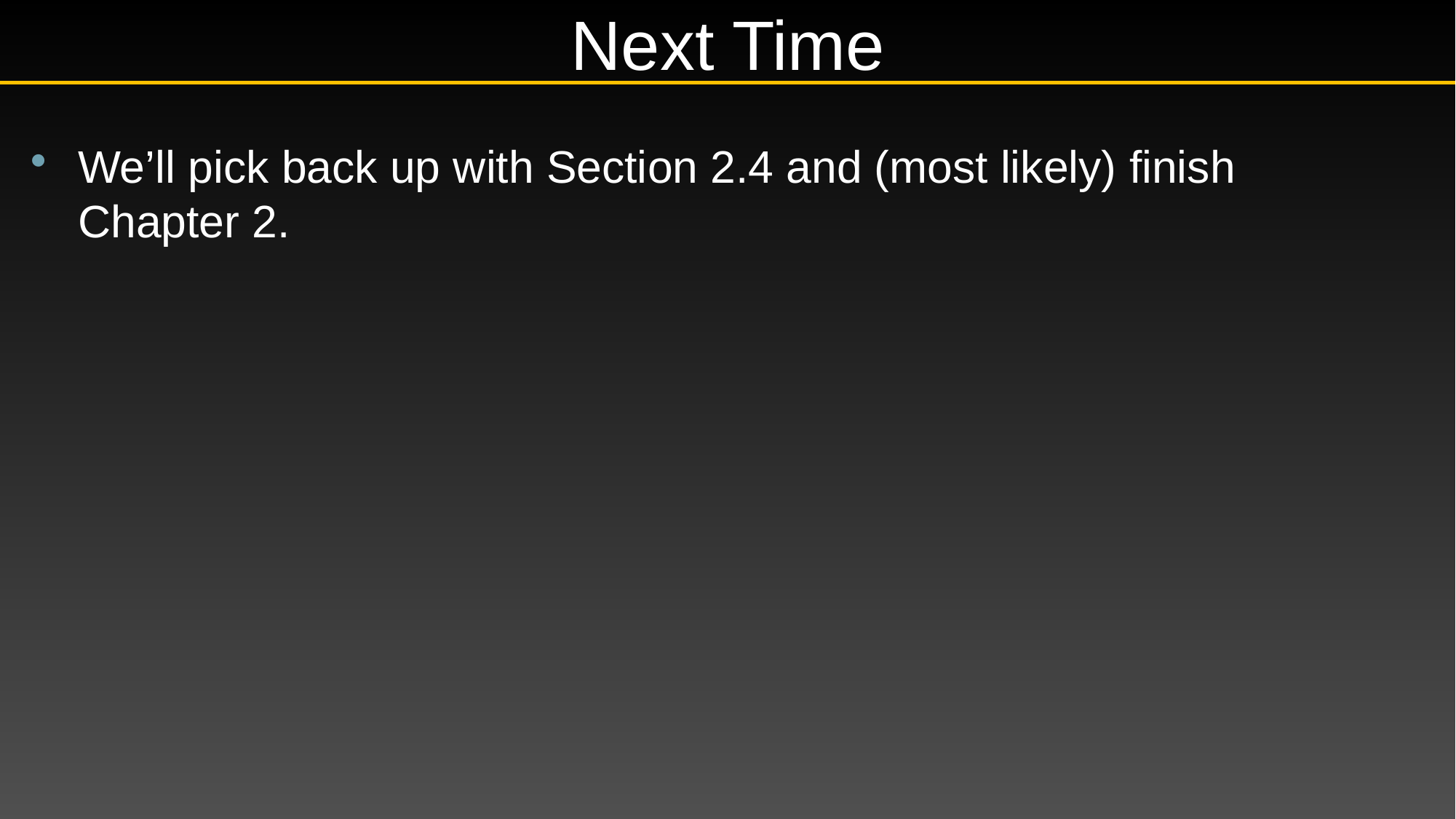

# Next Time
We’ll pick back up with Section 2.4 and (most likely) finish
Chapter 2.